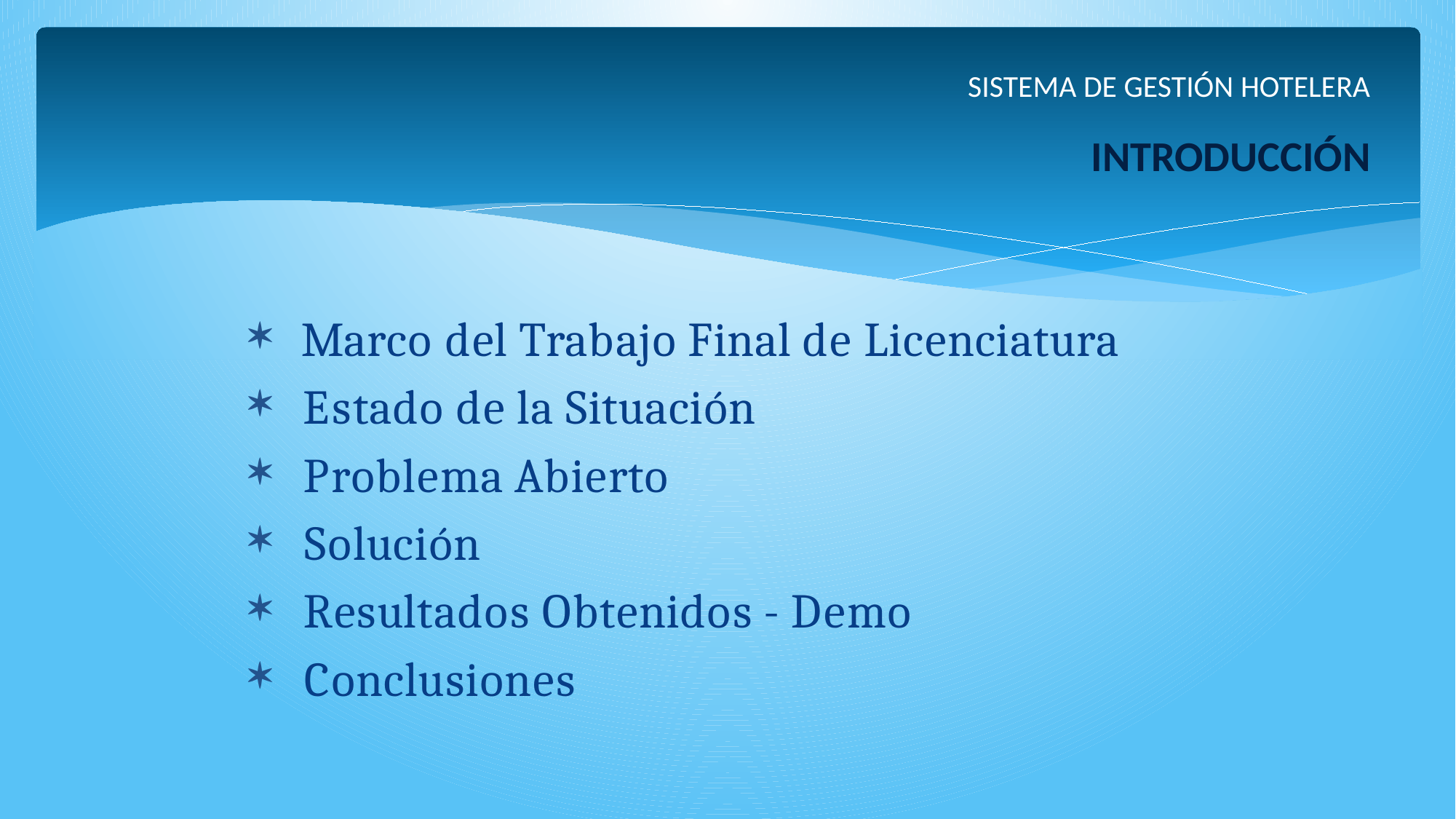

# SISTEMA DE GESTIÓN HOTELERA INTRODUCCIÓN
Marco del Trabajo Final de Licenciatura
Estado de la Situación
Problema Abierto
Solución
Resultados Obtenidos - Demo
Conclusiones